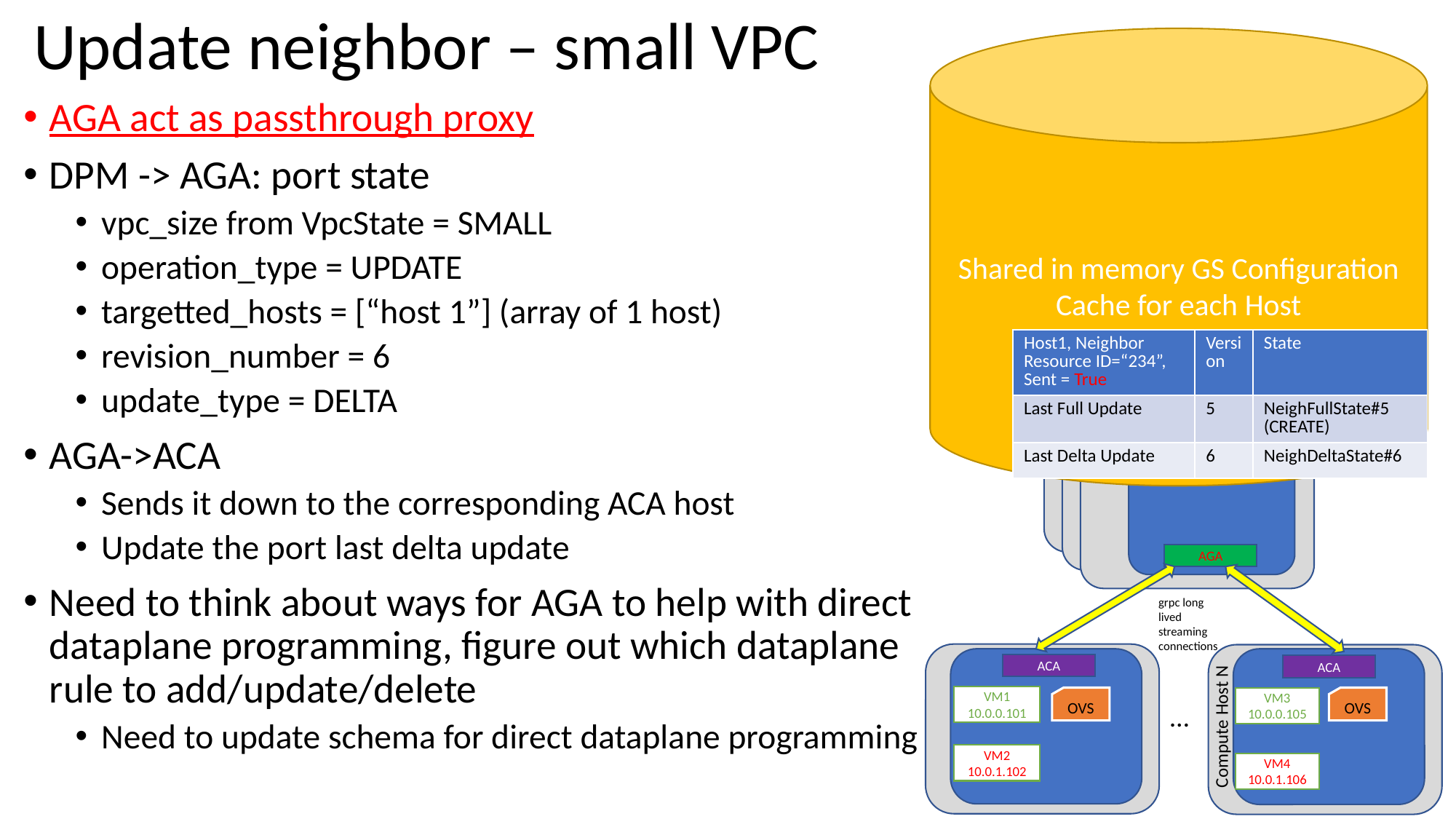

# Update neighbor – small VPC
Shared in memory GS Configuration Cache for each Host
AGA act as passthrough proxy
DPM -> AGA: port state
vpc_size from VpcState = SMALL
operation_type = UPDATE
targetted_hosts = [“host 1”] (array of 1 host)
revision_number = 6
update_type = DELTA
AGA->ACA
Sends it down to the corresponding ACA host
Update the port last delta update
Need to think about ways for AGA to help with direct dataplane programming, figure out which dataplane rule to add/update/delete
Need to update schema for direct dataplane programming
| Host1, Neighbor Resource ID=“234”, Sent = True | Version | State |
| --- | --- | --- |
| Last Full Update | 5 | NeighFullState#5 (CREATE) |
| Last Delta Update | 6 | NeighDeltaState#6 |

Alcor Group Agent
Alcor Group Agent

AGA
grpc long lived streaming connections

ACA
ACA
VM1
10.0.0.101
VM3
10.0.0.105
OVS
OVS
…
Compute Host N
VM2
10.0.1.102
VM4
10.0.1.106